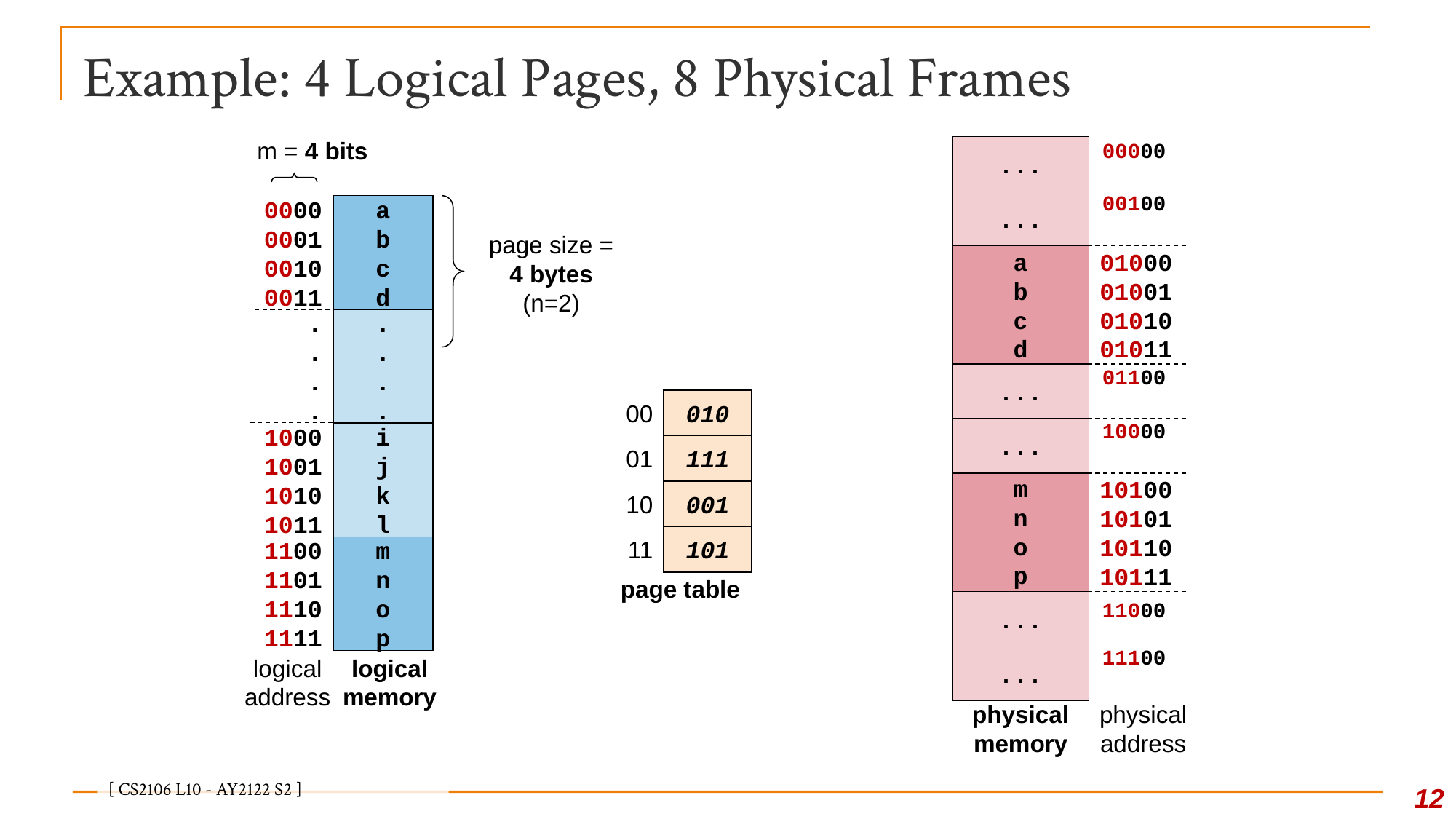

# Example: 4 Logical Pages, 8 Physical Frames
m = 4 bits

0000
0001
0010
0011
.
.
.
.
1000
1001
1010
1011
1100
1101
1110
1111
logical address
...
...
a
b
c
d
...
...
m
n
o
p
...
...
physical memory
00000
00100
01000
01001
01010
01011
01100
10000
10100
10101
10110
10111
11000
11100
physical address
a
b
c
d
.
.
.
.
i
j
k
l
m
n
o
p

page size = 4 bytes (n=2)
00
010
01
111
10
001
11
101
page table
0

1

2

3

page table
logical memory
12
[ CS2106 L10 - AY2122 S2 ]